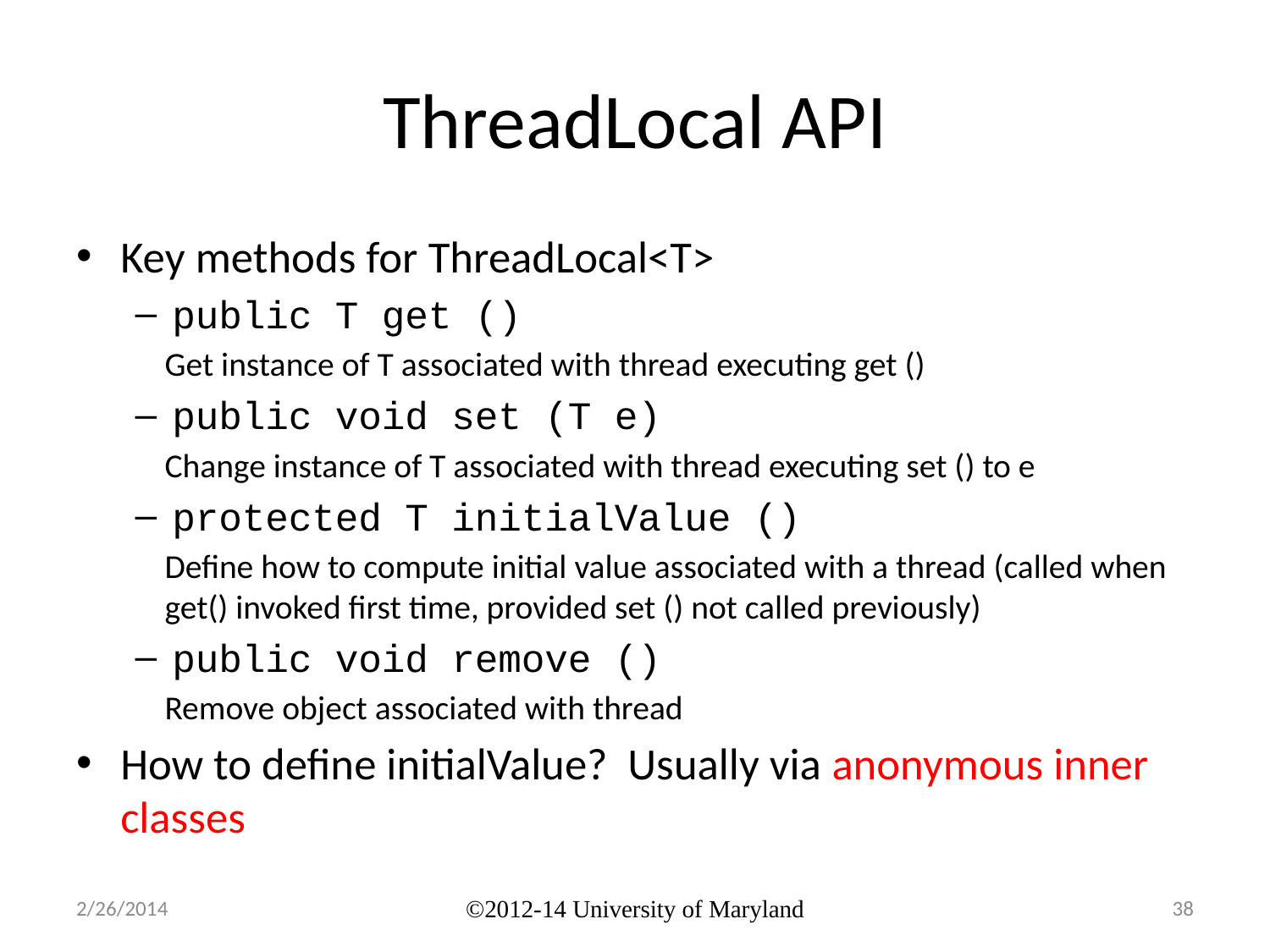

# ThreadLocal API
Key methods for ThreadLocal<T>
public T get ()
Get instance of T associated with thread executing get ()
public void set (T e)
Change instance of T associated with thread executing set () to e
protected T initialValue ()
Define how to compute initial value associated with a thread (called when get() invoked first time, provided set () not called previously)
public void remove ()
Remove object associated with thread
How to define initialValue?  Usually via anonymous inner classes
2/26/2014
©2012-14 University of Maryland
38